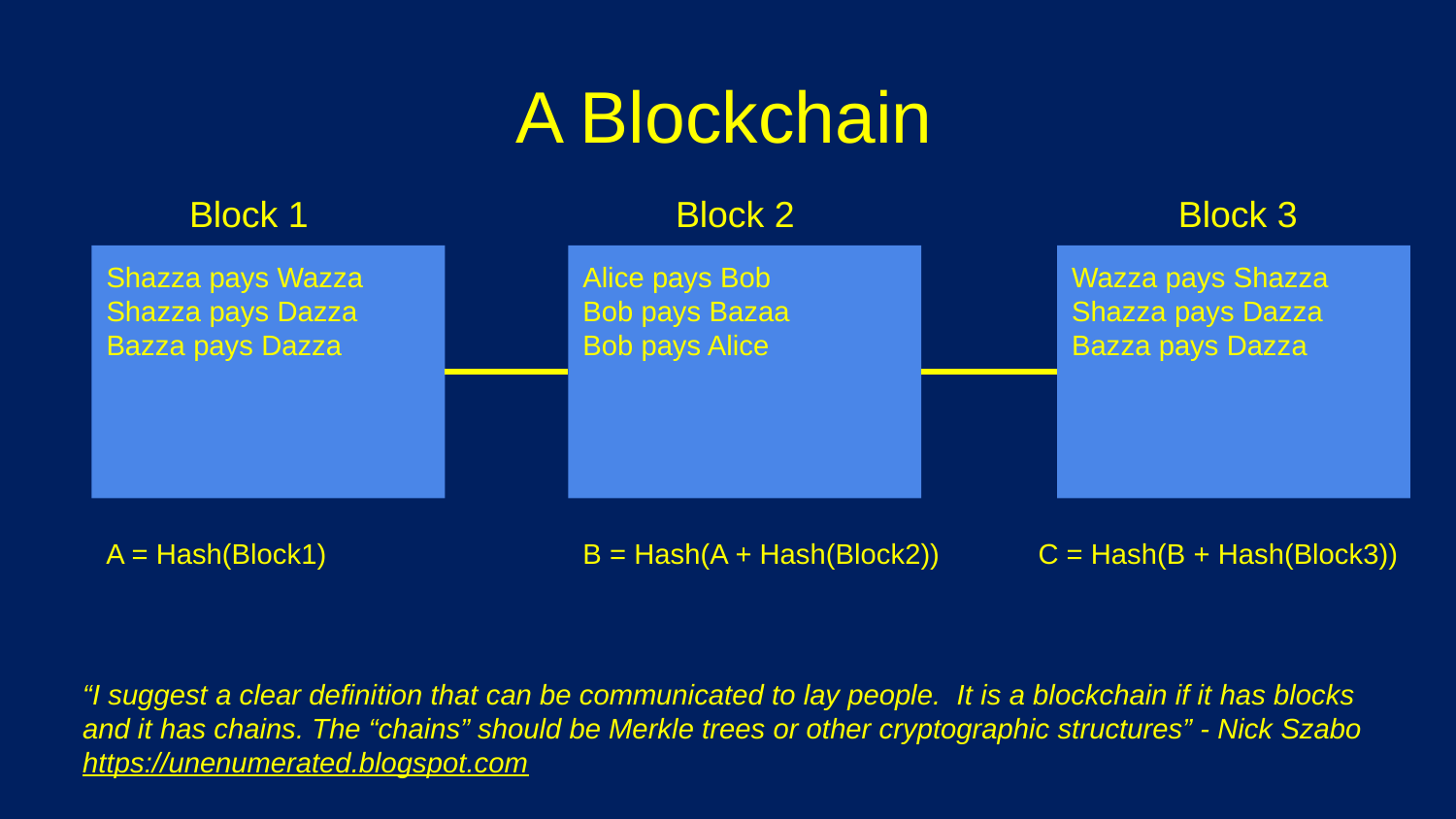

A Blockchain
Block 1
Block 2
Block 3
Shazza pays Wazza
Shazza pays Dazza
Bazza pays Dazza
Alice pays Bob
Bob pays Bazaa
Bob pays Alice
Wazza pays Shazza
Shazza pays Dazza
Bazza pays Dazza
C = Hash(B + Hash(Block3))
A = Hash(Block1)
B = Hash(A + Hash(Block2))
“I suggest a clear definition that can be communicated to lay people.  It is a blockchain if it has blocks and it has chains. The “chains” should be Merkle trees or other cryptographic structures” - Nick Szabo
https://unenumerated.blogspot.com